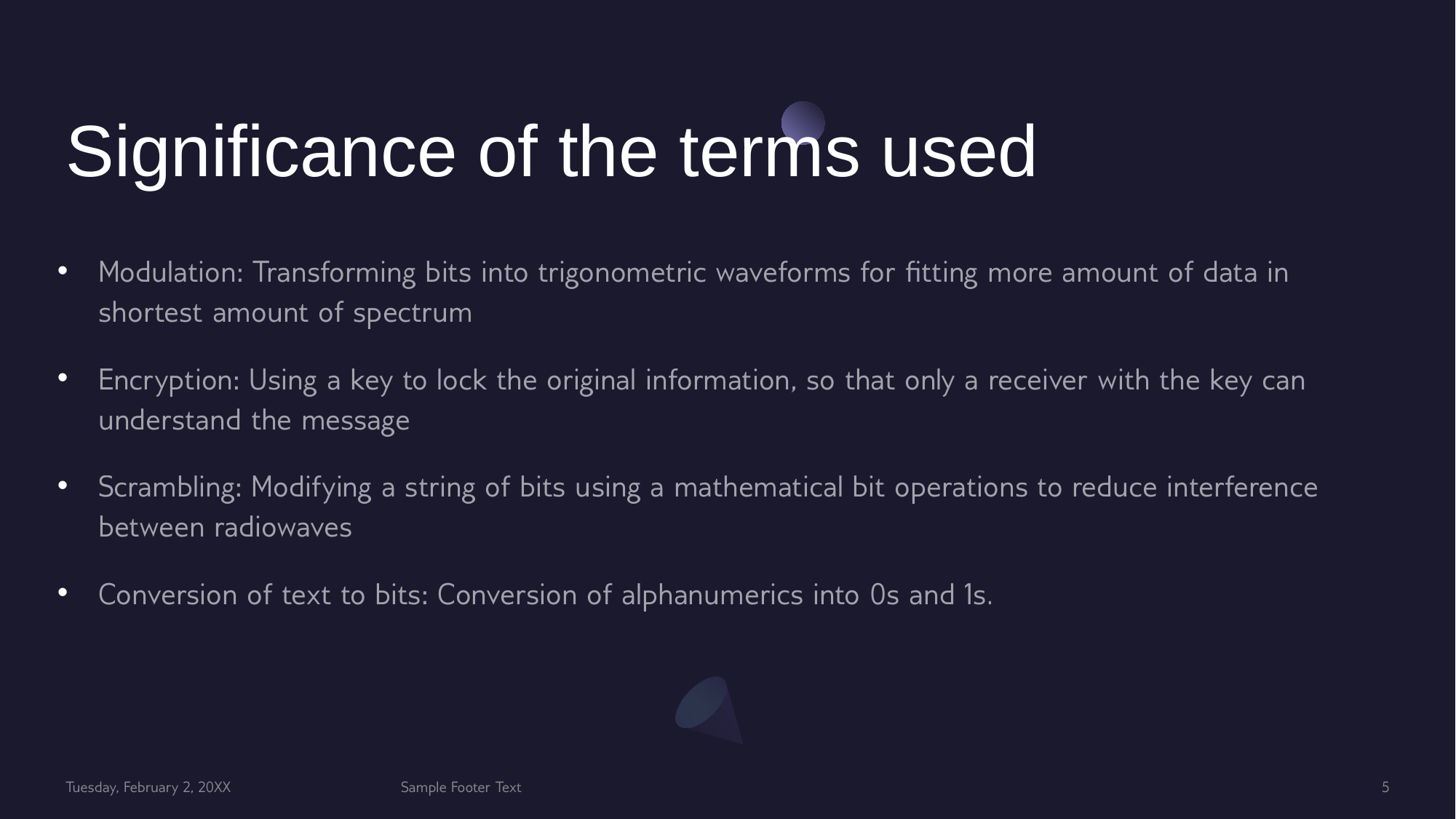

# Significance of the terms used
Modulation: Transforming bits into trigonometric waveforms for fitting more amount of data in shortest amount of spectrum
Encryption: Using a key to lock the original information, so that only a receiver with the key can understand the message
Scrambling: Modifying a string of bits using a mathematical bit operations to reduce interference between radiowaves
Conversion of text to bits: Conversion of alphanumerics into 0s and 1s.
Tuesday, February 2, 20XX
Sample Footer Text
5